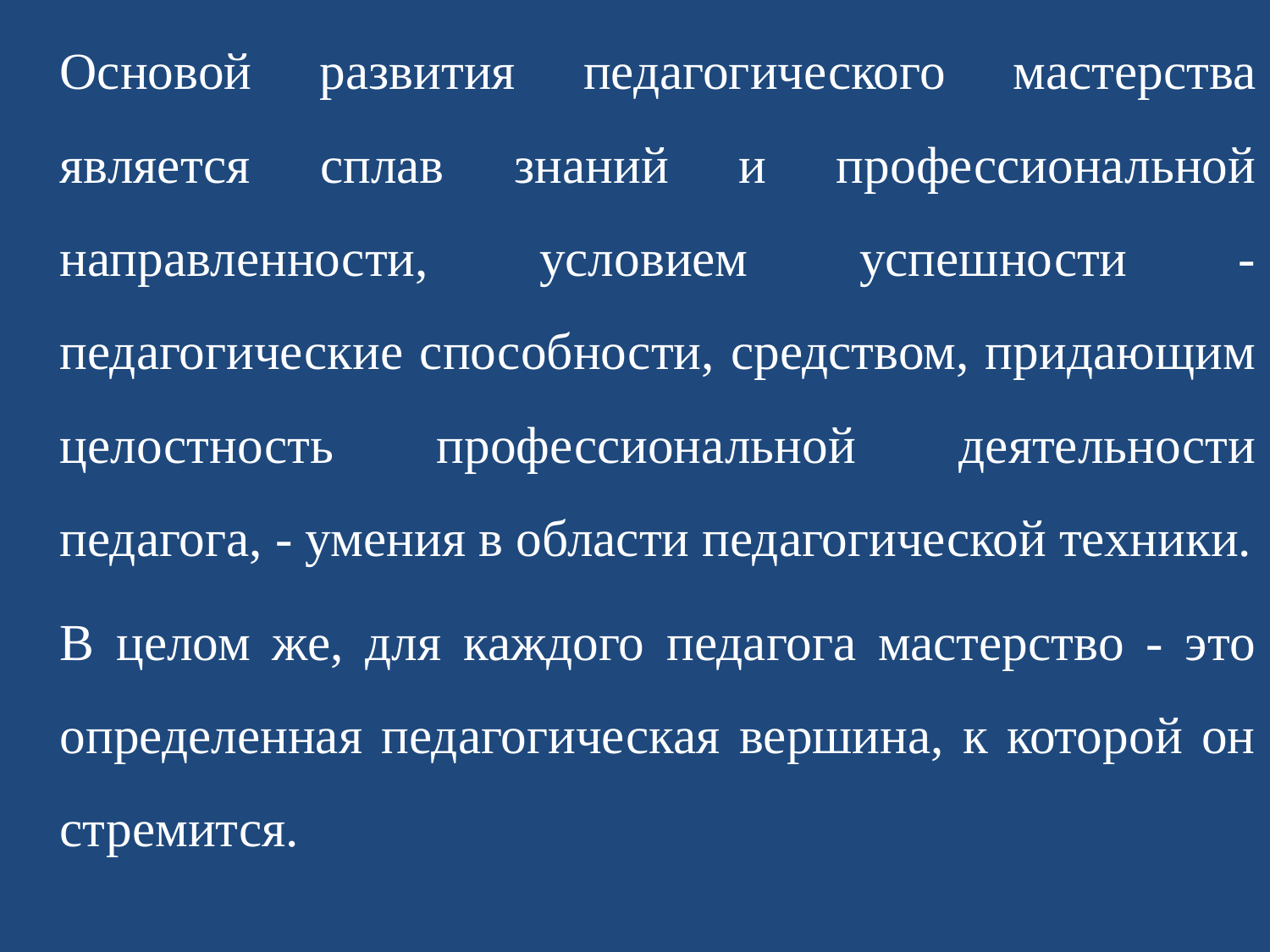

Основой развития педагогического мастерства является сплав знаний и профессиональной направленности, условием успешности - педагогические способности, средством, придающим целостность профессиональной деятельности педагога, - умения в области педагогической техники.
В целом же, для каждого педагога мастерство - это определенная педагогическая вершина, к которой он стремится.